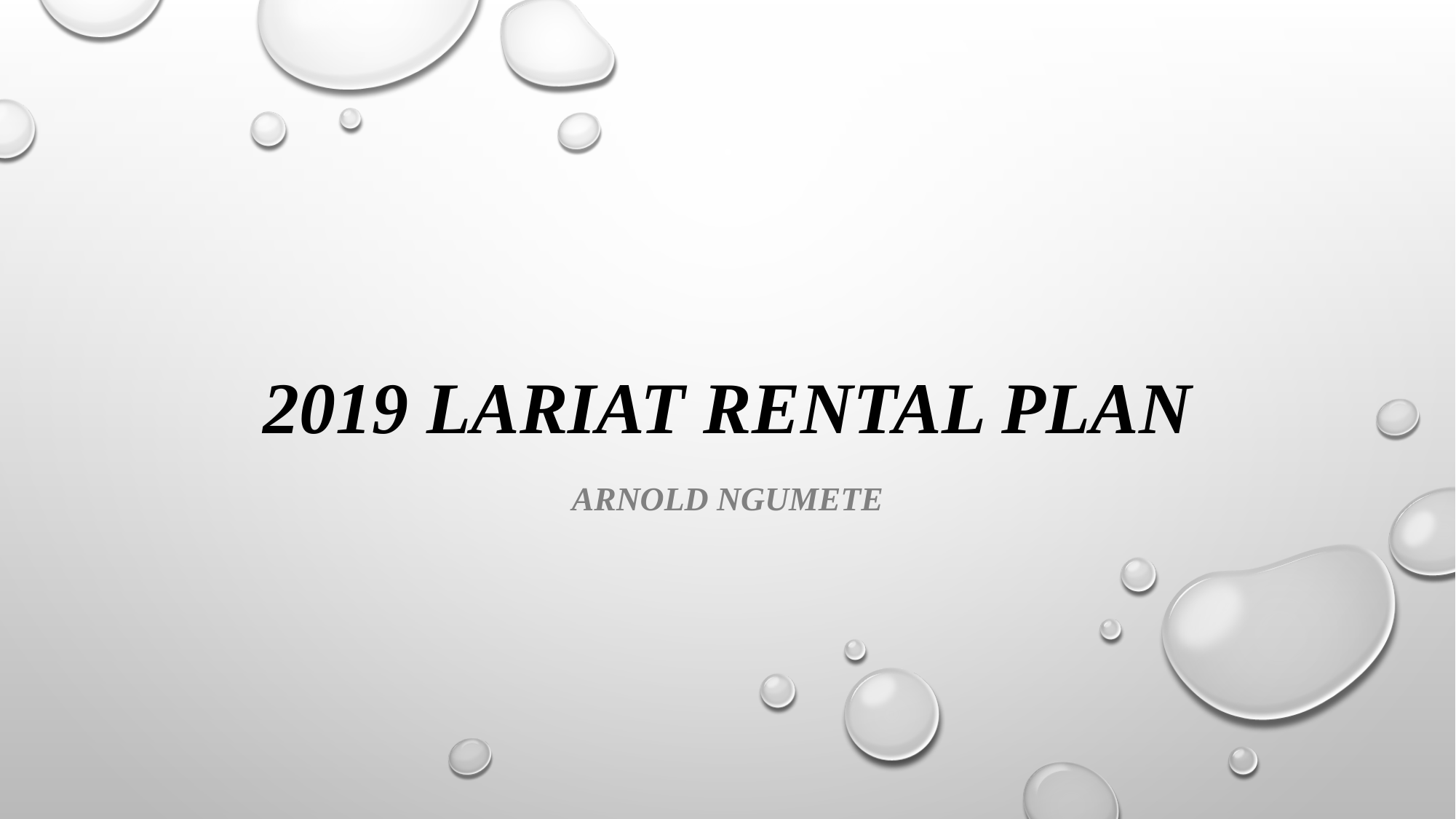

# 2019 Lariat Rental plan
Arnold Ngumete